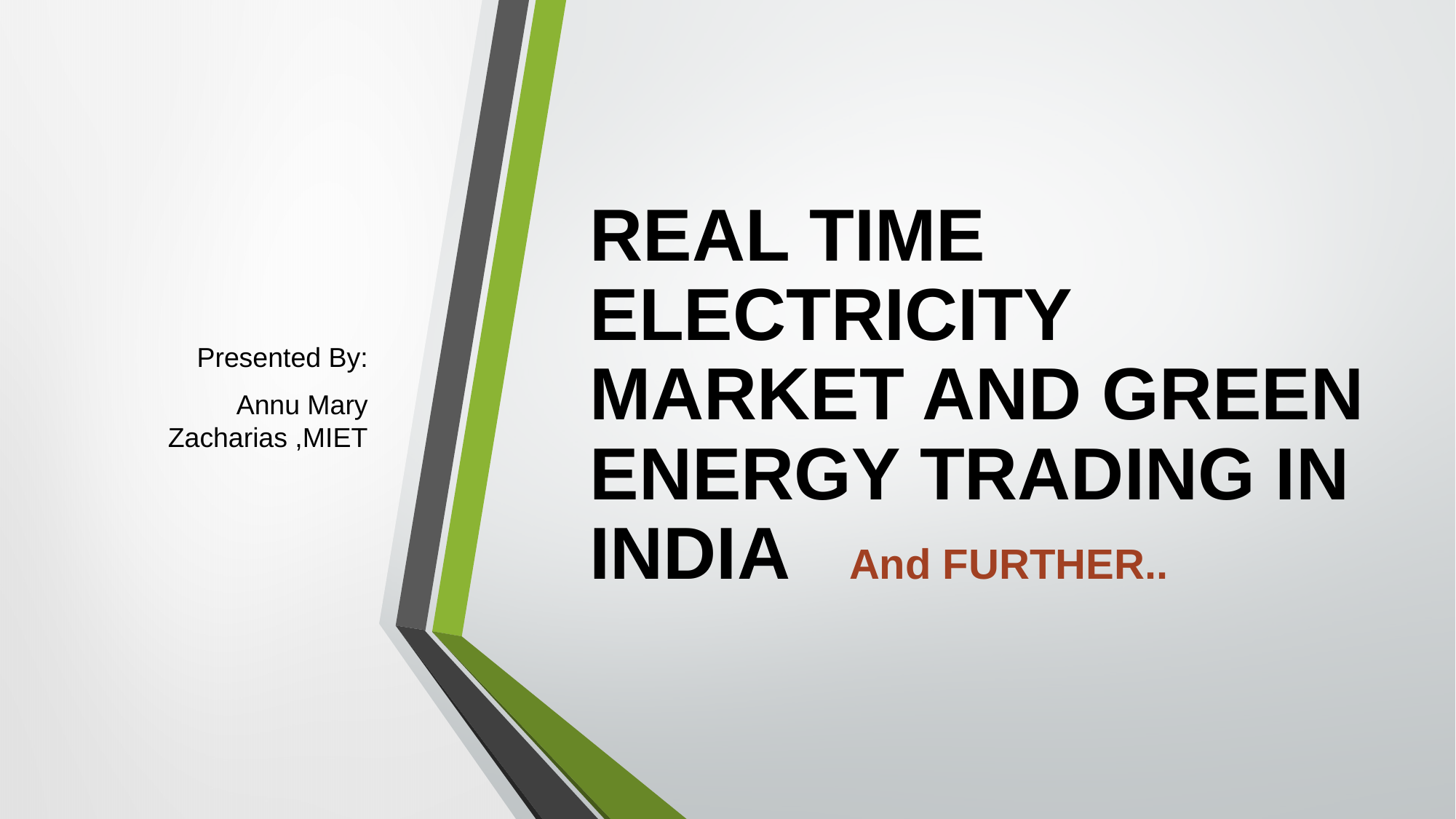

Presented By:
Annu Mary Zacharias ,MIET
# REAL TIME ELECTRICITY MARKET AND GREEN ENERGY TRADING IN INDIA   And FURTHER..